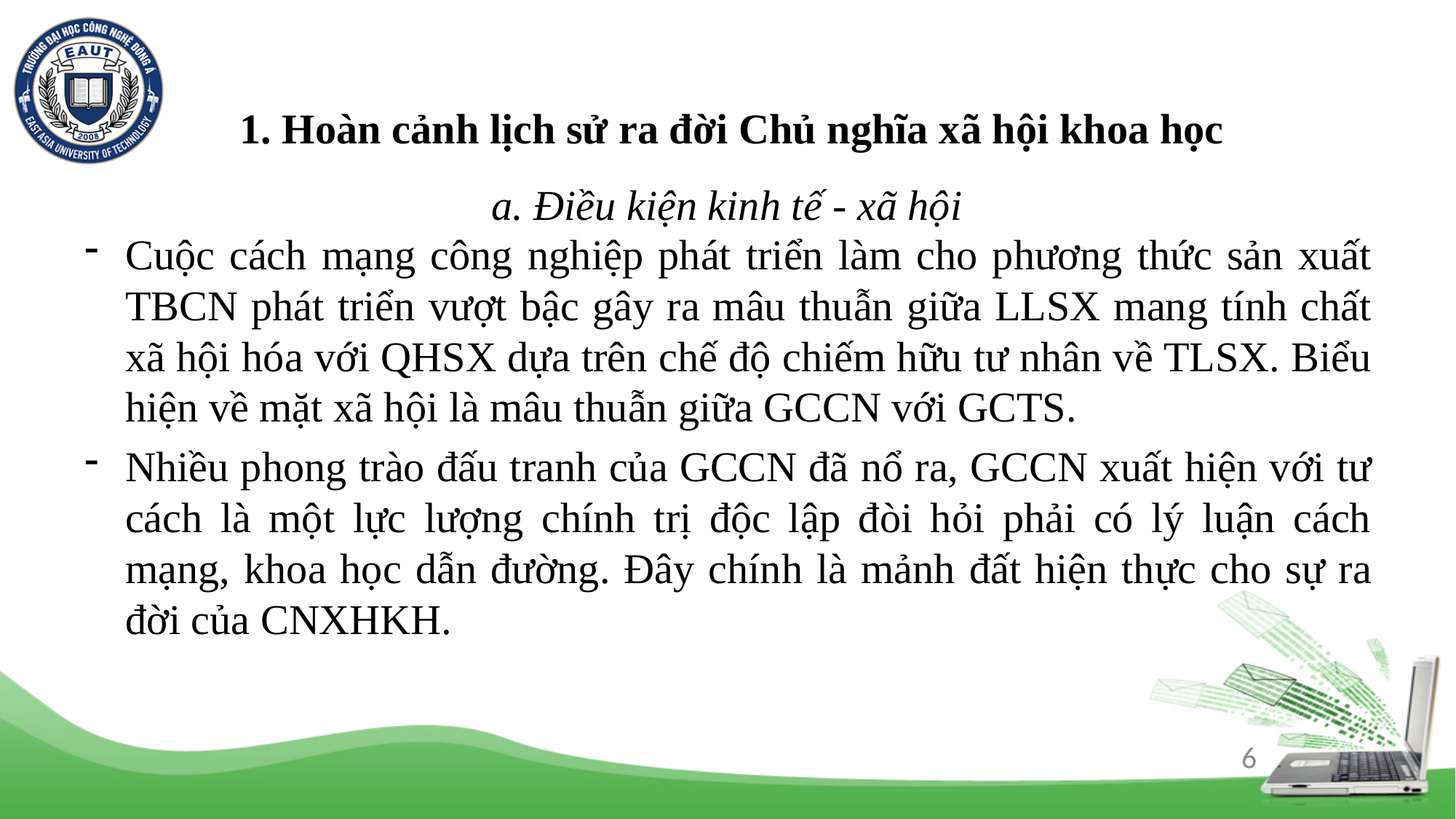

# 1. Hoàn cảnh lịch sử ra đời Chủ nghĩa xã hội khoa học a. Điều kiện kinh tế - xã hội
Cuộc cách mạng công nghiệp phát triển làm cho phương thức sản xuất TBCN phát triển vượt bậc gây ra mâu thuẫn giữa LLSX mang tính chất xã hội hóa với QHSX dựa trên chế độ chiếm hữu tư nhân về TLSX. Biểu hiện về mặt xã hội là mâu thuẫn giữa GCCN với GCTS.
Nhiều phong trào đấu tranh của GCCN đã nổ ra, GCCN xuất hiện với tư cách là một lực lượng chính trị độc lập đòi hỏi phải có lý luận cách mạng, khoa học dẫn đường. Đây chính là mảnh đất hiện thực cho sự ra đời của CNXHKH.

6